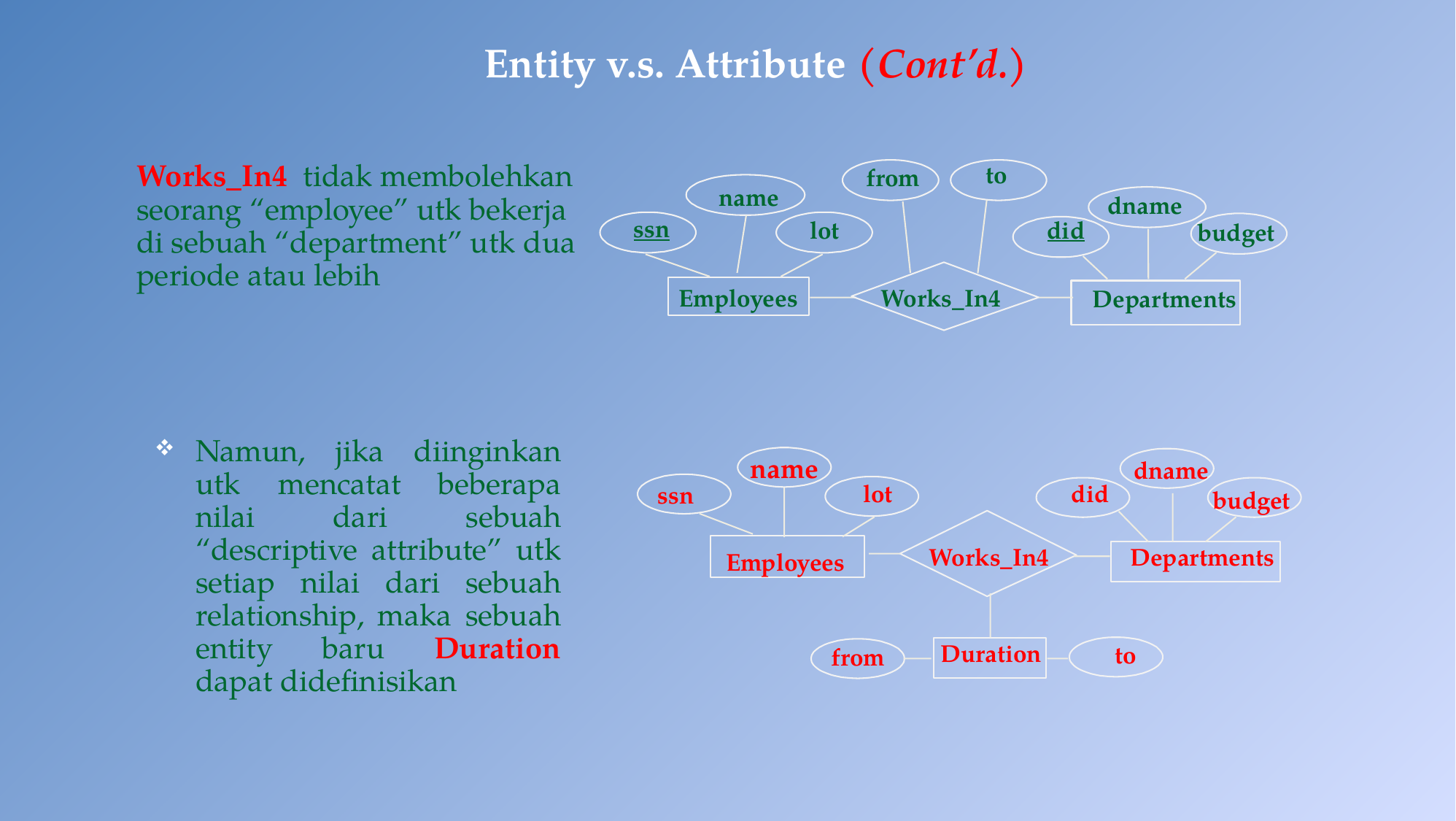

# Entity v.s. Attribute (Cont’d.)
to
Works_In4  tidak membolehkan seorang “employee” utk bekerja   di sebuah “department” utk dua periode atau lebih

from

name
dname

ssn
lot
did

budget

Works_In4
Employees

Departments

Namun, jika diinginkan utk mencatat beberapa nilai dari sebuah “descriptive attribute” utk setiap nilai dari sebuah relationship, maka sebuah entity baru Duration dapat didefinisikan
name

dname
lot
did

ssn

budget

Works_In4
Departments

Employees

Duration
to
from